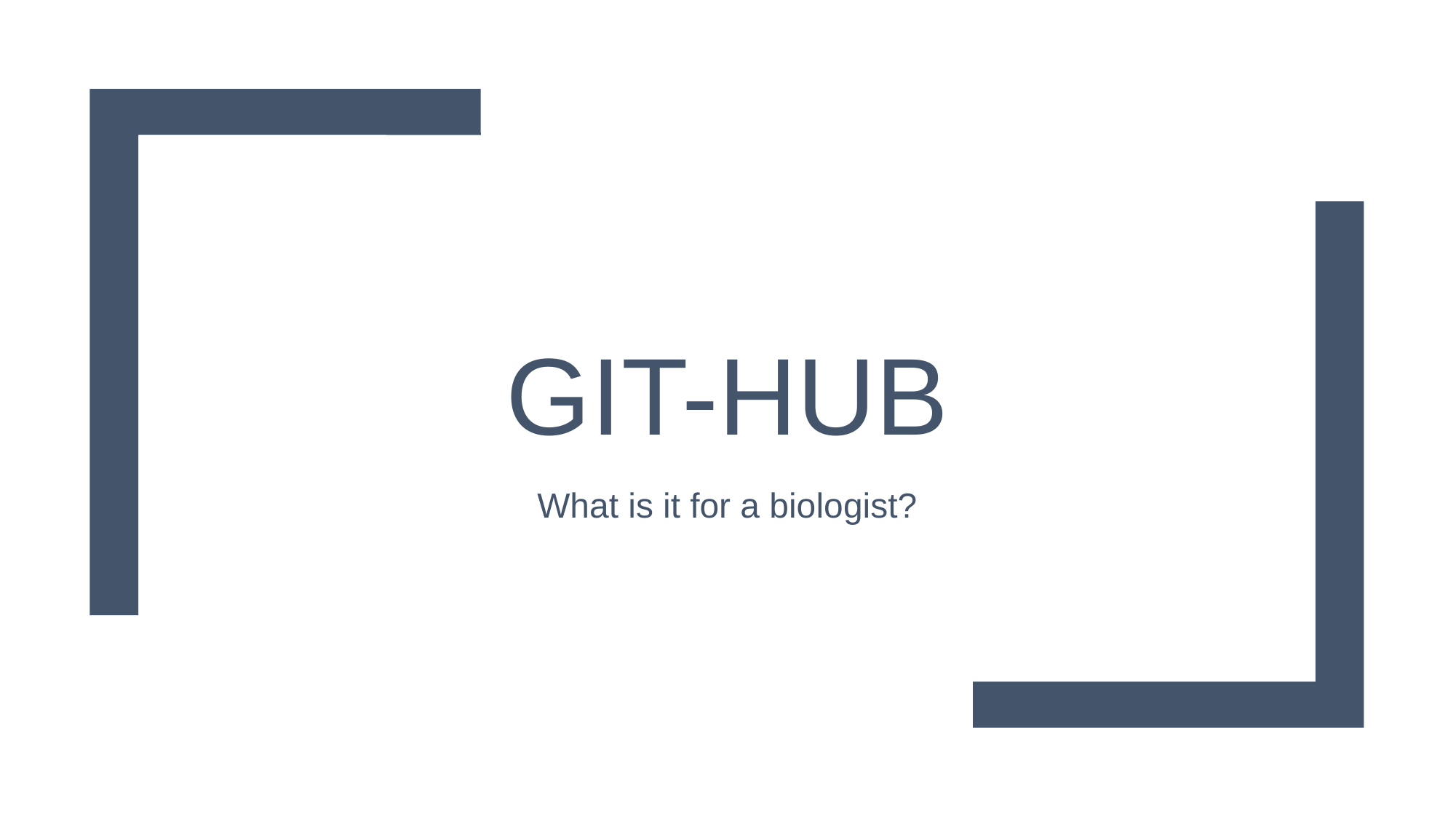

# Git-hub
What is it for a biologist?